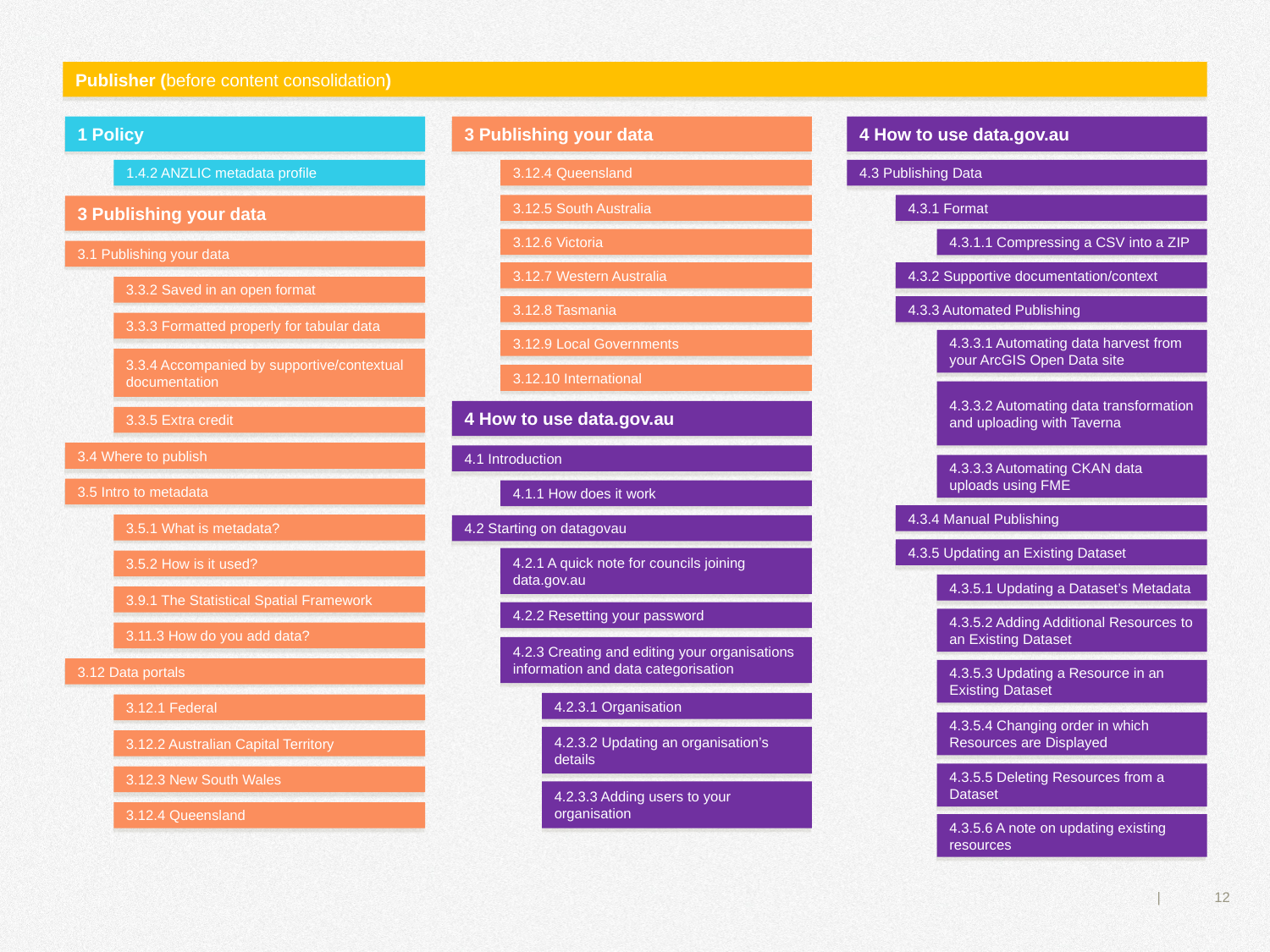

Publisher (before content consolidation)
1 Policy
3 Publishing your data
4 How to use data.gov.au
1.4.2 ANZLIC metadata profile
4.3 Publishing Data
3.12.4 Queensland
4.3.1 Format
3.12.5 South Australia
3 Publishing your data
3.12.6 Victoria
4.3.1.1 Compressing a CSV into a ZIP
3.1 Publishing your data
3.12.7 Western Australia
4.3.2 Supportive documentation/context
3.3.2 Saved in an open format
3.12.8 Tasmania
4.3.3 Automated Publishing
3.3.3 Formatted properly for tabular data
4.3.3.1 Automating data harvest from your ArcGIS Open Data site
3.12.9 Local Governments
3.3.4 Accompanied by supportive/contextual documentation
3.12.10 International
4.3.3.2 Automating data transformation and uploading with Taverna
4 How to use data.gov.au
3.3.5 Extra credit
3.4 Where to publish
4.1 Introduction
4.3.3.3 Automating CKAN data uploads using FME
3.5 Intro to metadata
4.1.1 How does it work
4.3.4 Manual Publishing
3.5.1 What is metadata?
4.2 Starting on datagovau
4.3.5 Updating an Existing Dataset
4.2.1 A quick note for councils joining data.gov.au
3.5.2 How is it used?
4.3.5.1 Updating a Dataset’s Metadata
3.9.1 The Statistical Spatial Framework
4.2.2 Resetting your password
4.3.5.2 Adding Additional Resources to an Existing Dataset
3.11.3 How do you add data?
4.2.3 Creating and editing your organisations information and data categorisation
3.12 Data portals
4.3.5.3 Updating a Resource in an Existing Dataset
4.2.3.1 Organisation
3.12.1 Federal
4.3.5.4 Changing order in which Resources are Displayed
4.2.3.2 Updating an organisation’s details
3.12.2 Australian Capital Territory
4.3.5.5 Deleting Resources from a Dataset
3.12.3 New South Wales
4.2.3.3 Adding users to your organisation
3.12.4 Queensland
4.3.5.6 A note on updating existing resources